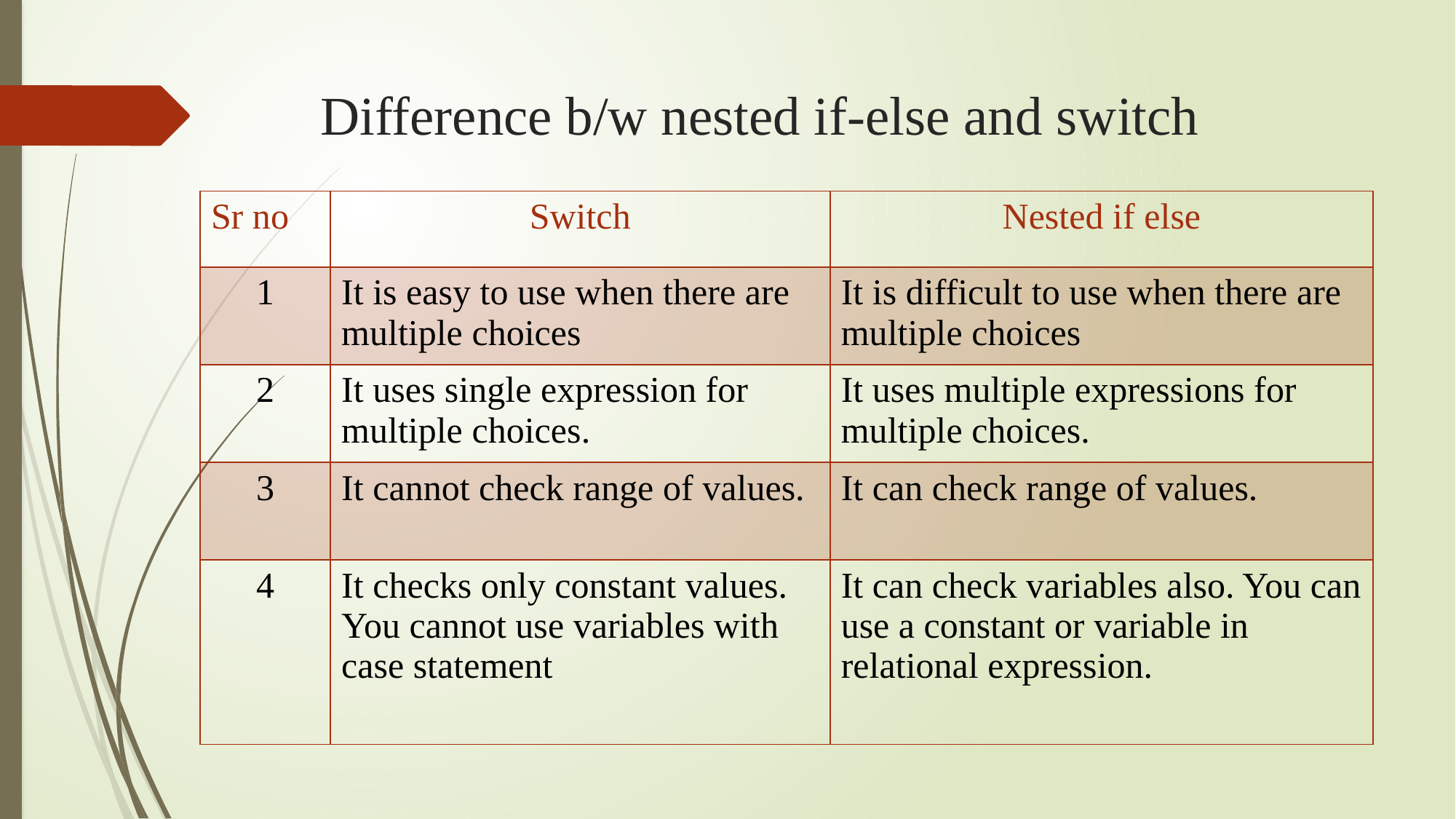

# Difference b/w nested if-else and switch
| Sr no | Switch | Nested if else |
| --- | --- | --- |
| 1 | It is easy to use when there are multiple choices | It is difficult to use when there are multiple choices |
| 2 | It uses single expression for multiple choices. | It uses multiple expressions for multiple choices. |
| 3 | It cannot check range of values. | It can check range of values. |
| 4 | It checks only constant values. You cannot use variables with case statement | It can check variables also. You can use a constant or variable in relational expression. |